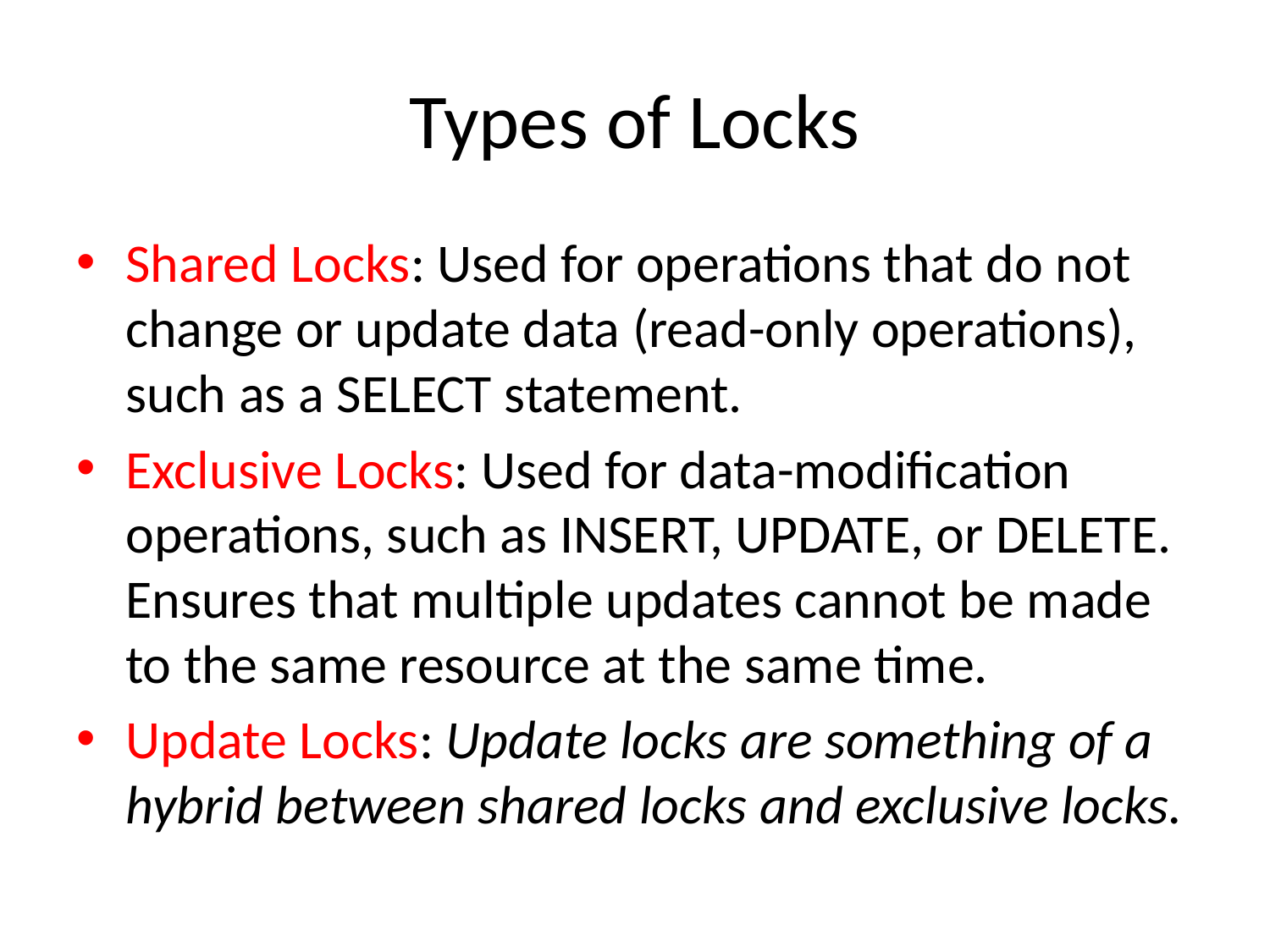

# Types of Locks
Shared Locks: Used for operations that do not change or update data (read-only operations), such as a SELECT statement.
Exclusive Locks: Used for data-modification operations, such as INSERT, UPDATE, or DELETE. Ensures that multiple updates cannot be made to the same resource at the same time.
Update Locks: Update locks are something of a hybrid between shared locks and exclusive locks.